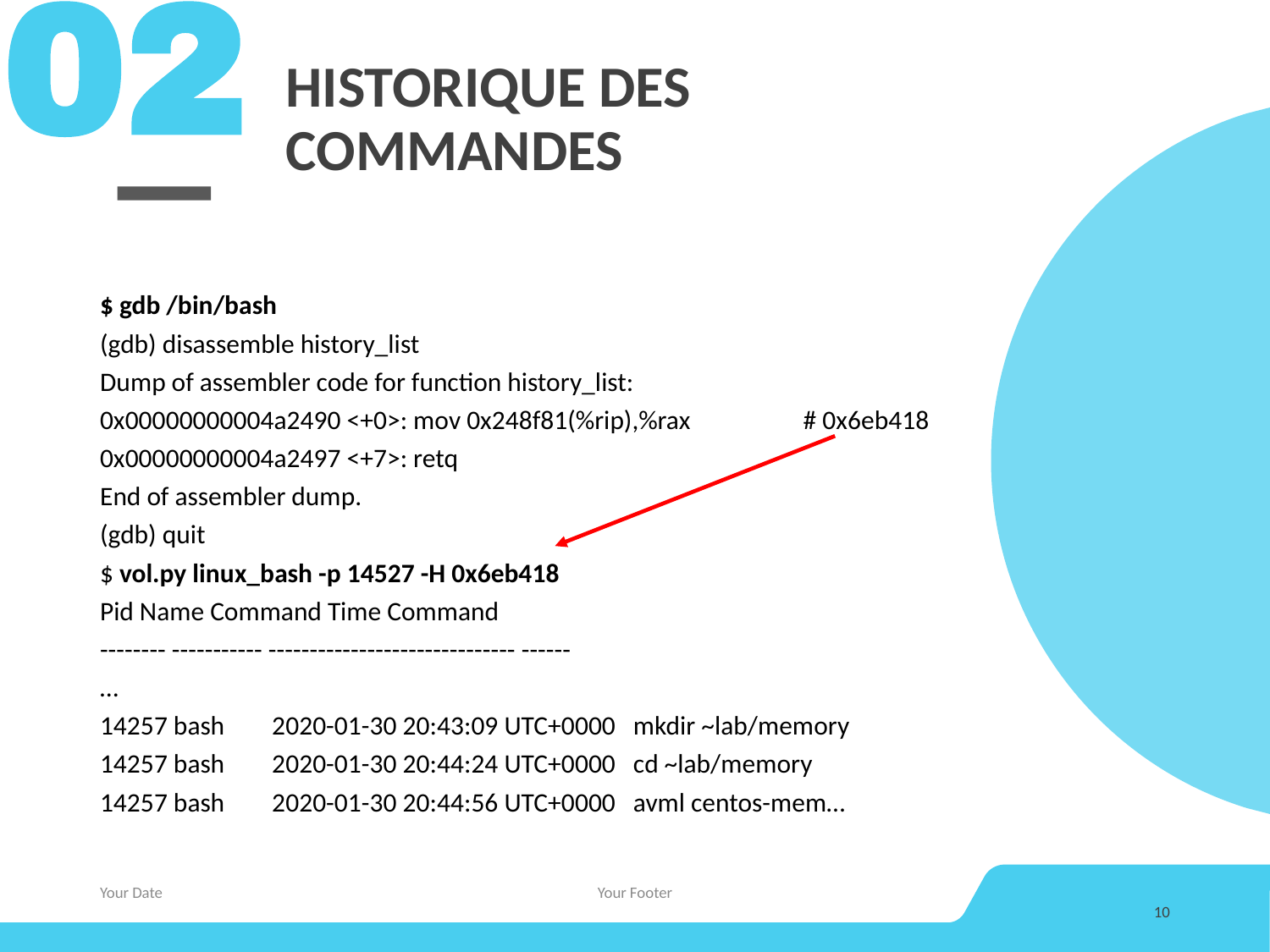

02
# HISTORIQUE DES COMMANDES

$ gdb /bin/bash
(gdb) disassemble history_list
Dump of assembler code for function history_list:
0x00000000004a2490 <+0>: mov 0x248f81(%rip),%rax                   # 0x6eb418
0x00000000004a2497 <+7>: retq
End of assembler dump.
(gdb) quit
$ vol.py linux_bash -p 14527 -H 0x6eb418
Pid Name Command Time Command
-------- ----------- ------------------------------ ------
…
14257 bash        2020-01-30 20:43:09 UTC+0000   mkdir ~lab/memory
14257 bash        2020-01-30 20:44:24 UTC+0000   cd ~lab/memory
14257 bash        2020-01-30 20:44:56 UTC+0000   avml centos-mem…

Your Date
Your Footer
10